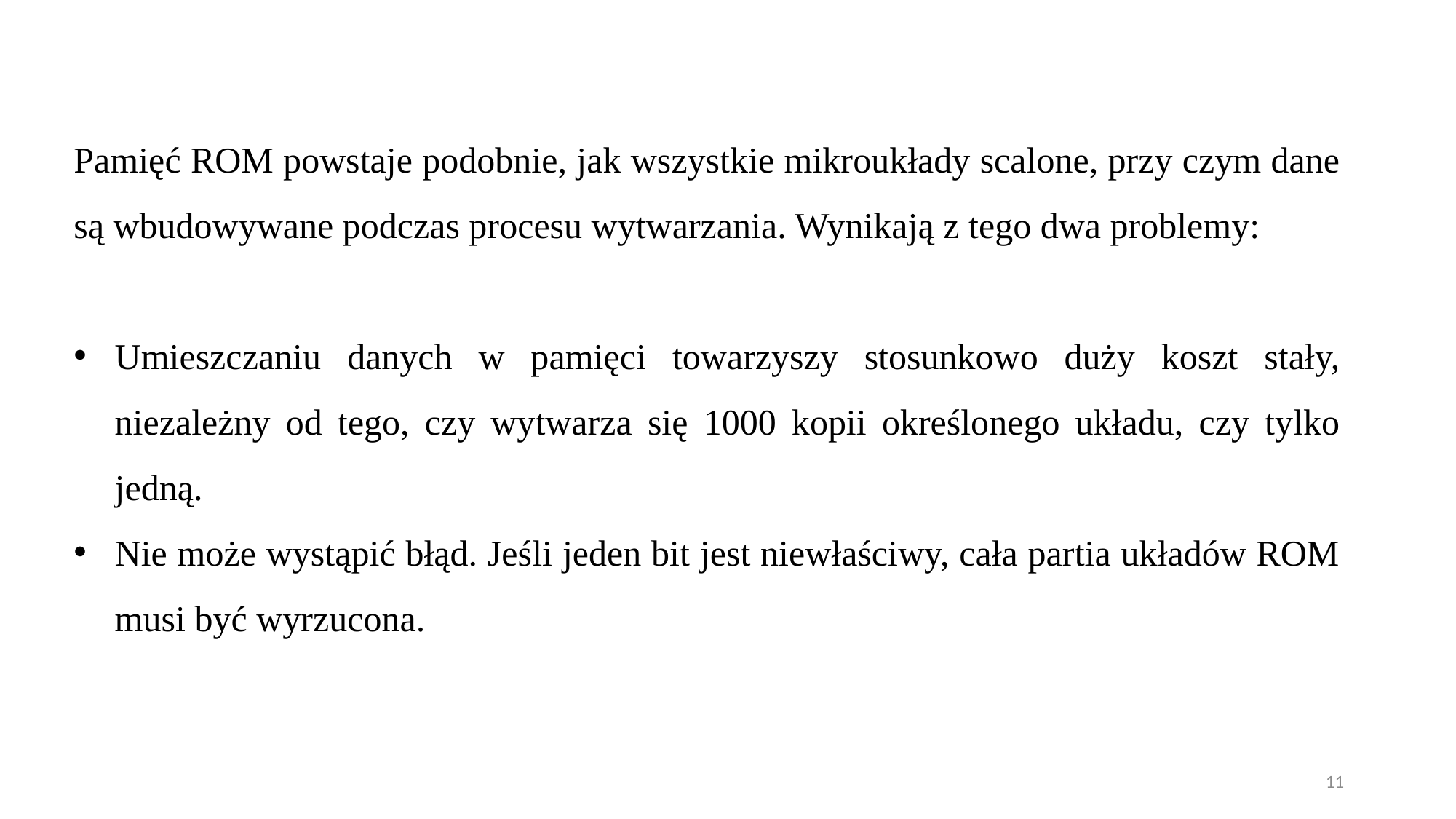

Pamięć ROM powstaje podobnie, jak wszystkie mikroukłady scalone, przy czym dane są wbudowywane podczas procesu wytwarzania. Wynikają z tego dwa problemy:

Umieszczaniu danych w pamięci towarzyszy stosunkowo duży koszt stały, niezależny od tego, czy wytwarza się 1000 kopii określonego układu, czy tylko jedną.
Nie może wystąpić błąd. Jeśli jeden bit jest niewłaściwy, cała partia układów ROM musi być wyrzucona.
11